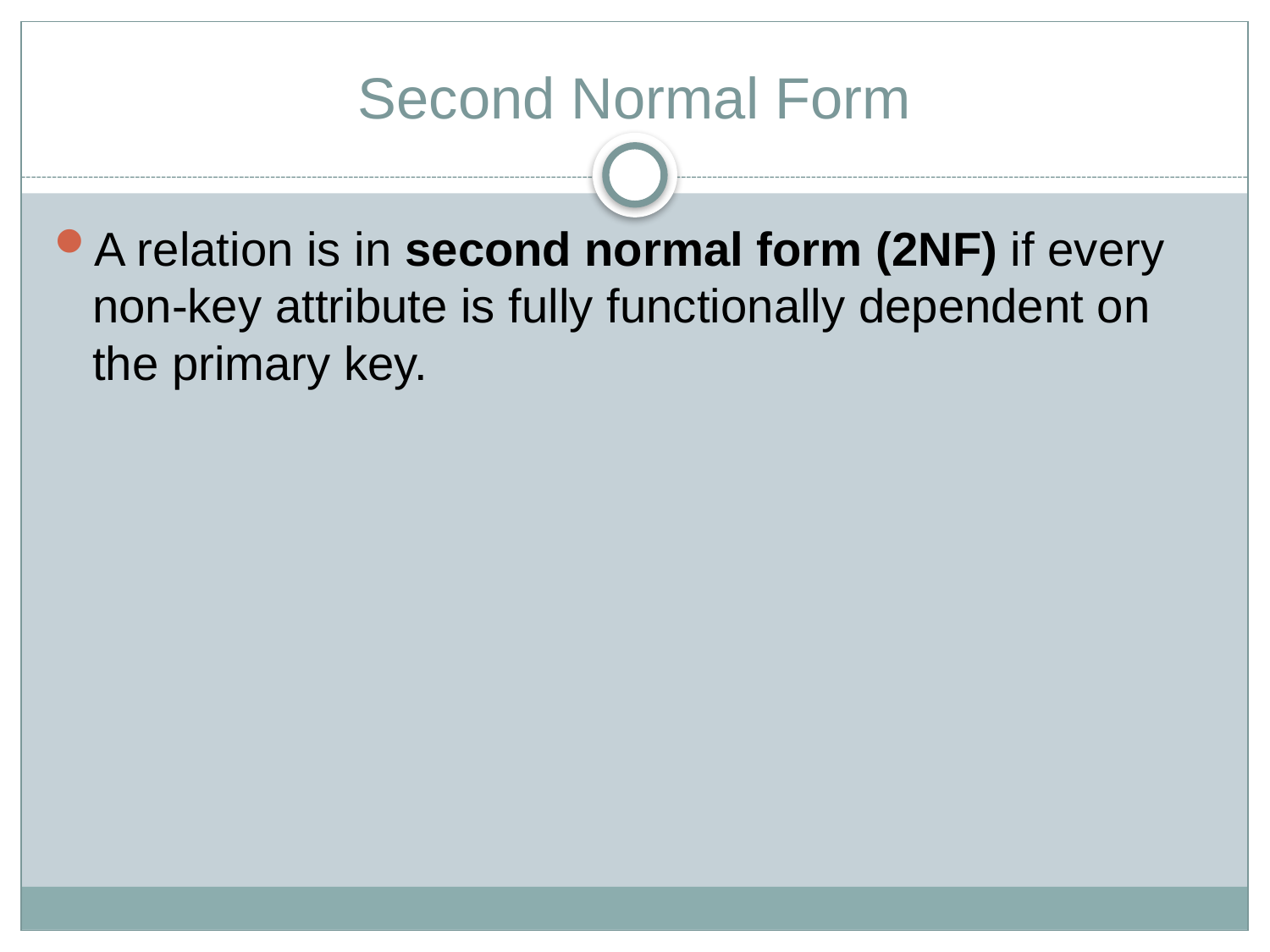

# Second Normal Form
A relation is in second normal form (2NF) if every non-key attribute is fully functionally dependent on the primary key.